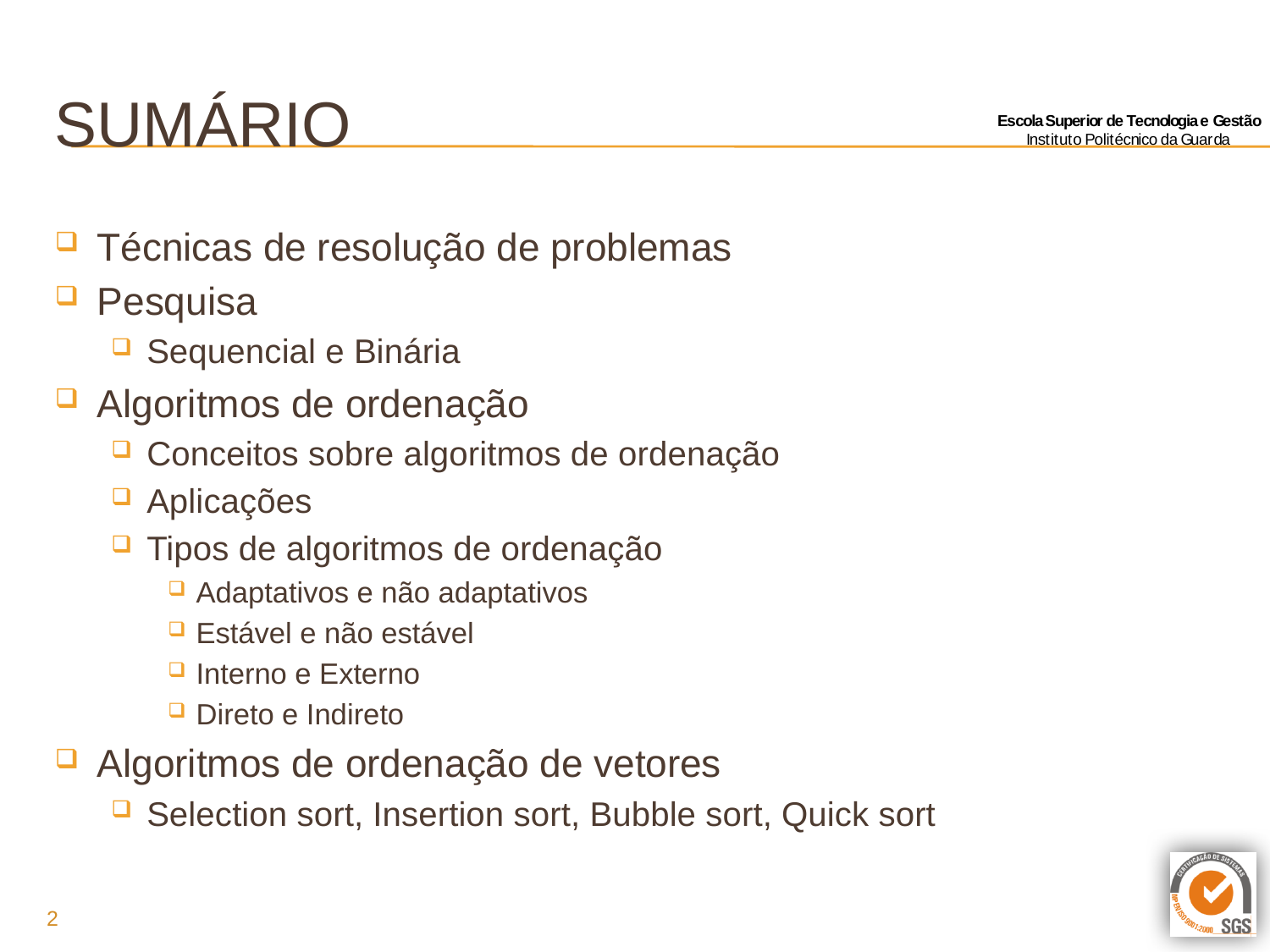

# Sumário
Técnicas de resolução de problemas
Pesquisa
Sequencial e Binária
Algoritmos de ordenação
Conceitos sobre algoritmos de ordenação
Aplicações
Tipos de algoritmos de ordenação
Adaptativos e não adaptativos
Estável e não estável
Interno e Externo
Direto e Indireto
Algoritmos de ordenação de vetores
Selection sort, Insertion sort, Bubble sort, Quick sort
2